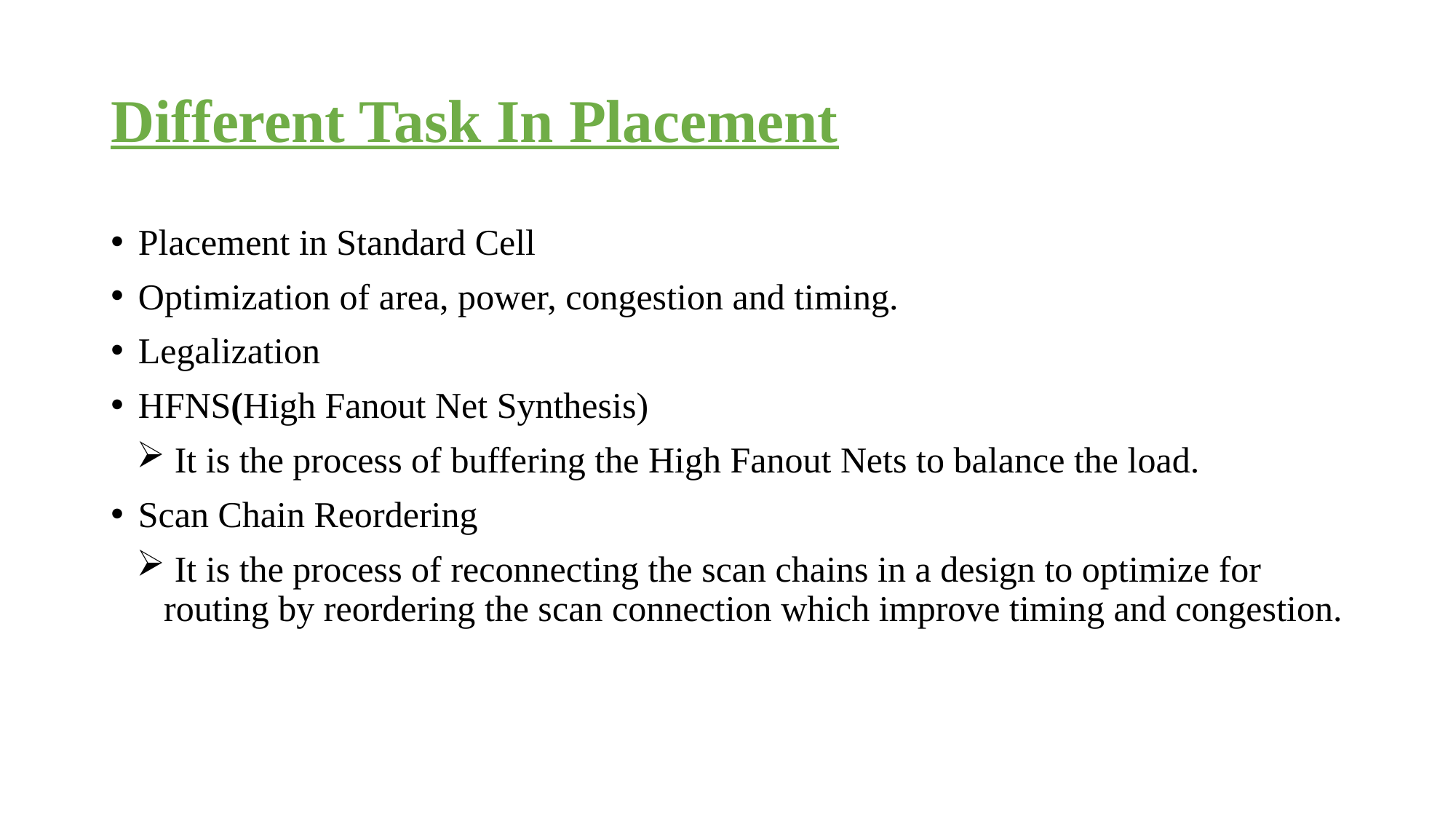

# Different Task In Placement
Placement in Standard Cell
Optimization of area, power, congestion and timing.
Legalization
HFNS(High Fanout Net Synthesis)
 It is the process of buffering the High Fanout Nets to balance the load.
Scan Chain Reordering
 It is the process of reconnecting the scan chains in a design to optimize for     routing by reordering the scan connection which improve timing and congestion.